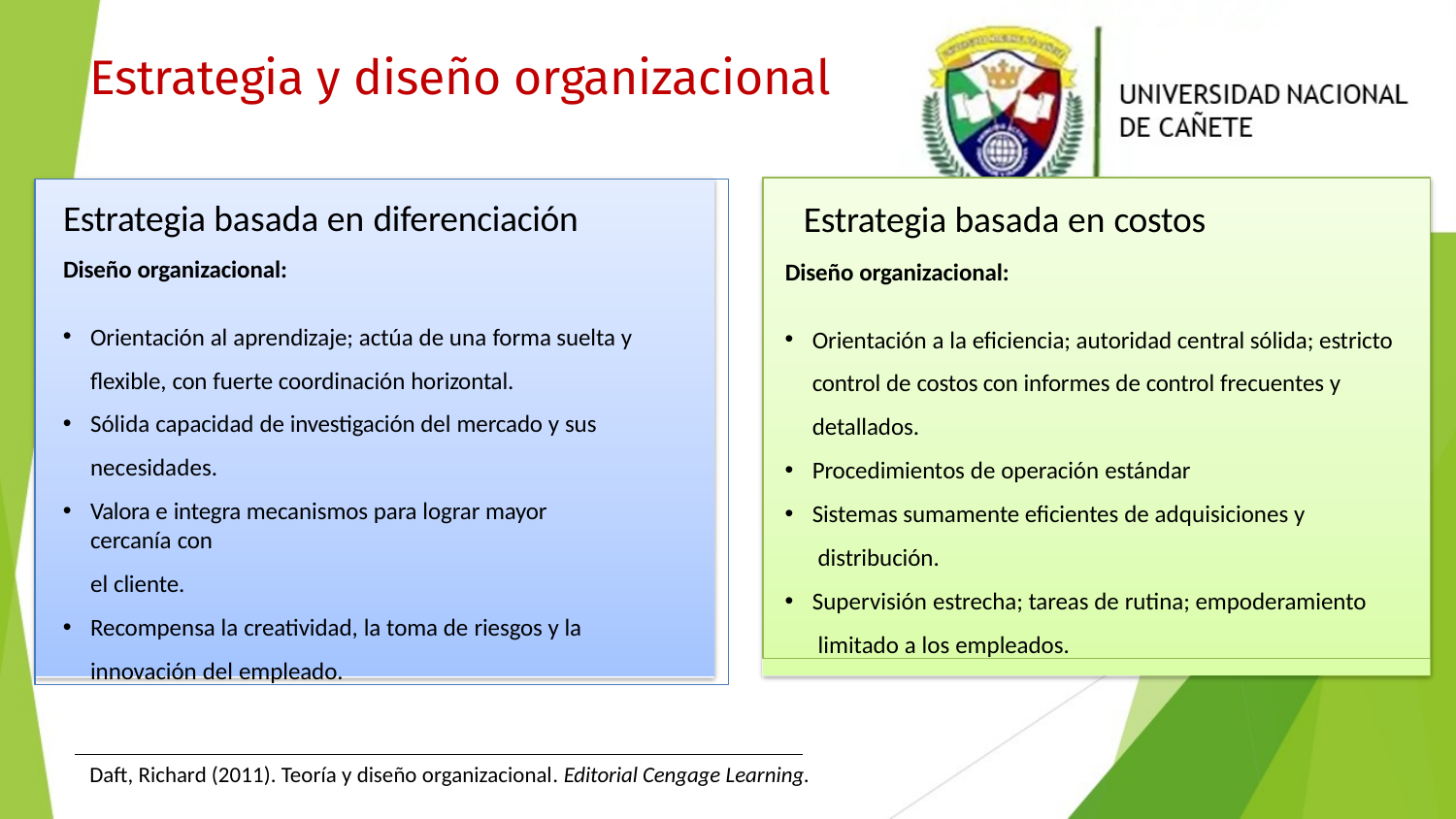

# Estrategia y diseño organizacional

Estrategia basada en costos
Diseño organizacional:

Orientación a la eficiencia; autoridad central sólida; estricto  control de costos con informes de control frecuentes y  detallados.
Procedimientos de operación estándar
Sistemas sumamente eficientes de adquisiciones y  distribución.
Supervisión estrecha; tareas de rutina; empoderamiento  limitado a los empleados.
Estrategia basada en diferenciación
Diseño organizacional:

Orientación al aprendizaje; actúa de una forma suelta y  flexible, con fuerte coordinación horizontal.
Sólida capacidad de investigación del mercado y sus  necesidades.
Valora e integra mecanismos para lograr mayor cercanía con
el cliente.
Recompensa la creatividad, la toma de riesgos y la  innovación del empleado.

Daft, Richard (2011). Teoría y diseño organizacional. Editorial Cengage Learning.